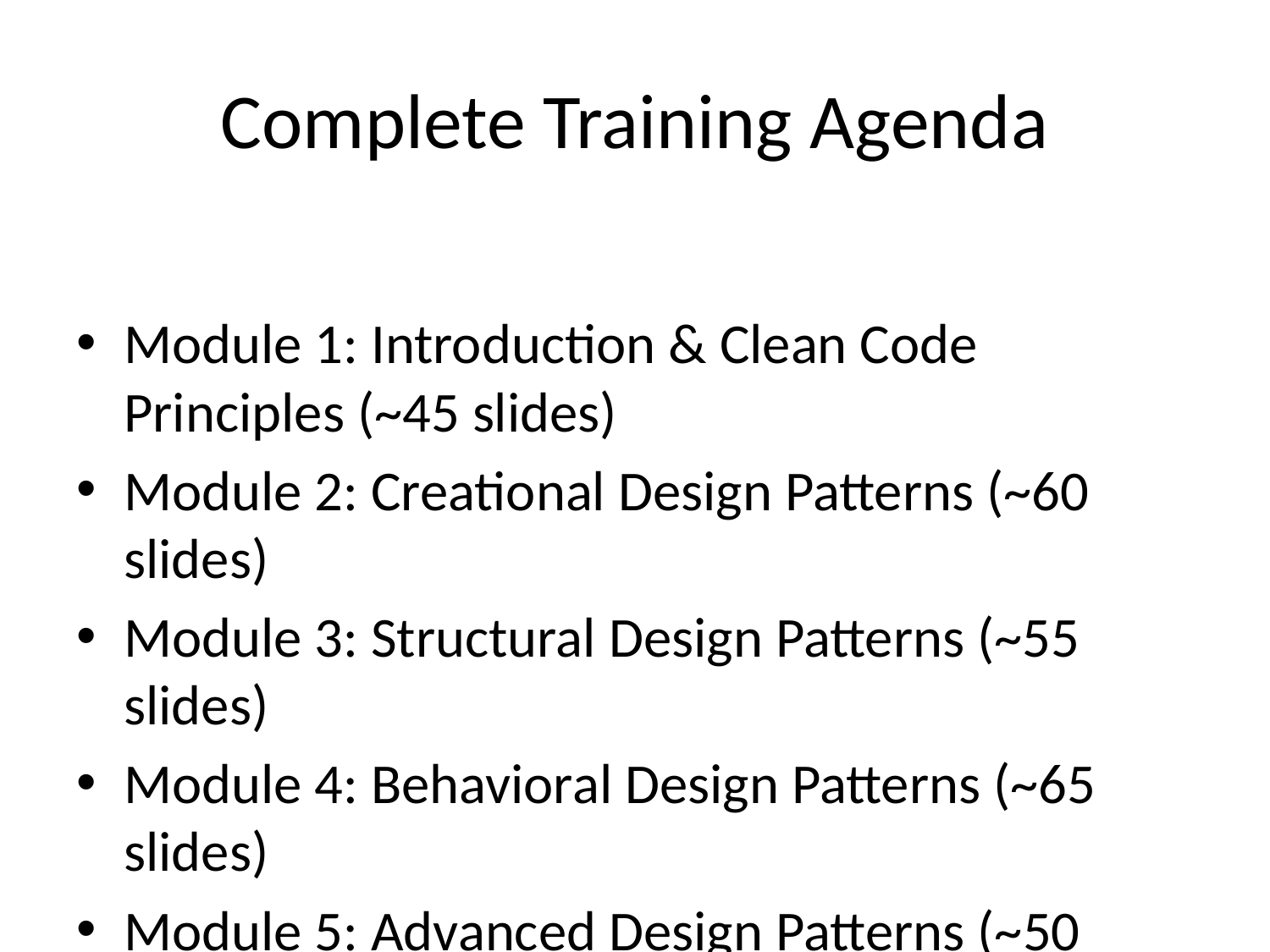

# Complete Training Agenda

Module 1: Introduction & Clean Code Principles (~45 slides)
Module 2: Creational Design Patterns (~60 slides)
Module 3: Structural Design Patterns (~55 slides)
Module 4: Behavioral Design Patterns (~65 slides)
Module 5: Advanced Design Patterns (~50 slides)
Module 6: Core Architectural Patterns (~40 slides)
Module 7: Modern Architectural Patterns (~45 slides)
Module 8: Anti-Patterns Catalog (~65 slides)
Pattern Selection Decision Matrices
Complete Learning Path & Integration Guide